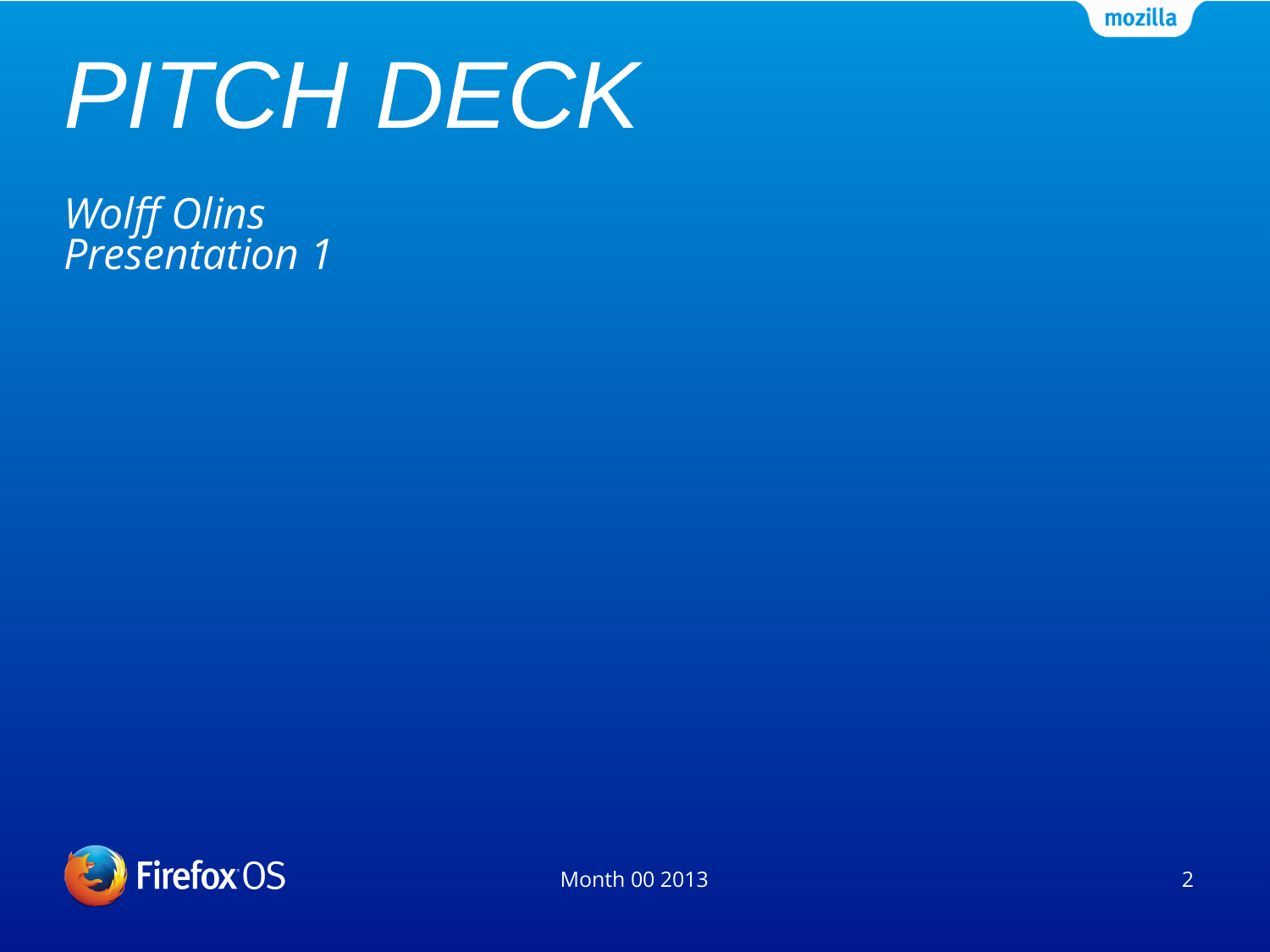

# PITCH DECK
Wolff Olins
Presentation 1
Month 00 2013
2